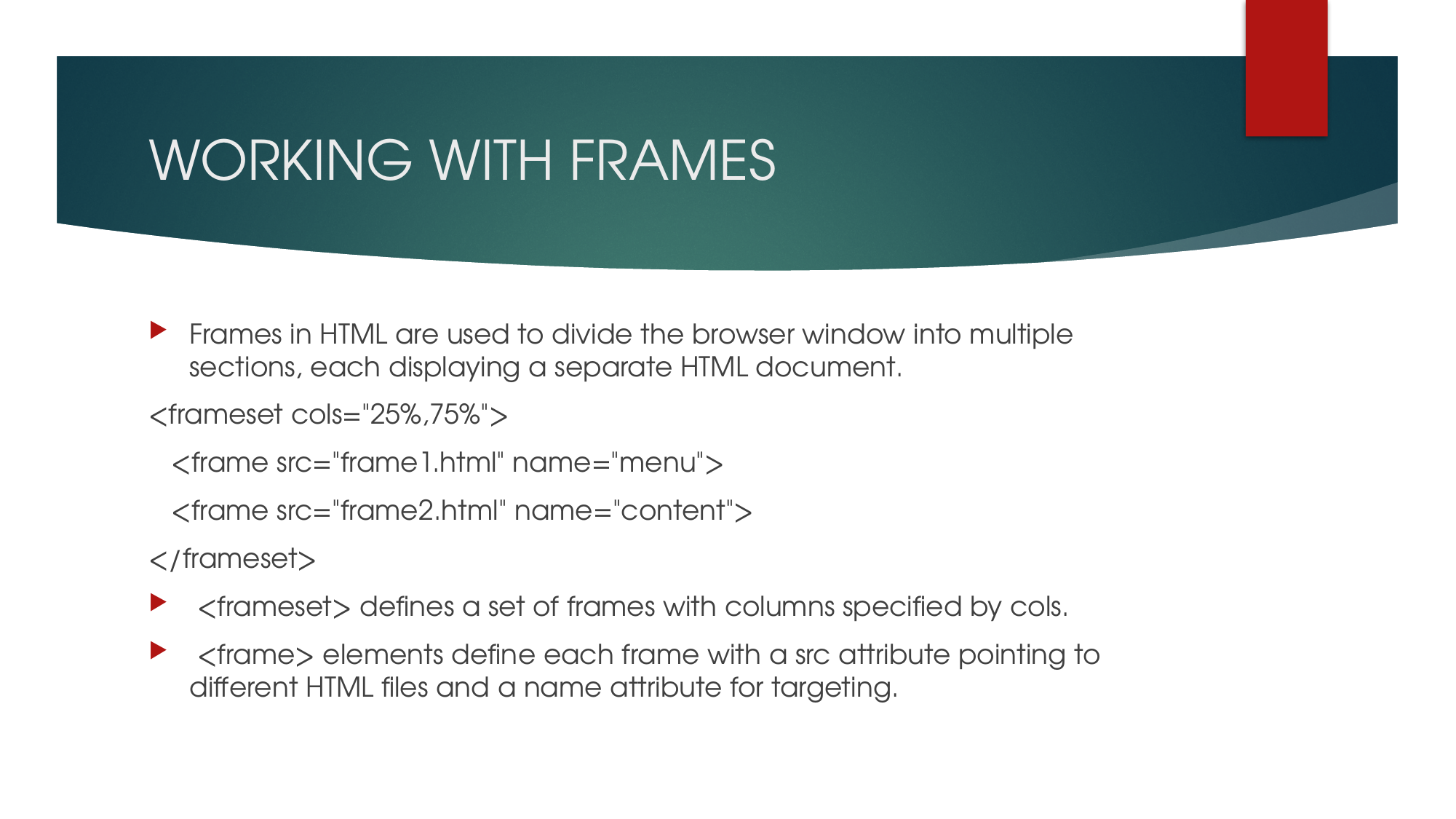

# WORKING WITH FRAMES
Frames in HTML are used to divide the browser window into multiple sections, each displaying a separate HTML document.
<frameset cols="25%,75%">
   <frame src="frame1.html" name="menu">
   <frame src="frame2.html" name="content">
</frameset>
 <frameset> defines a set of frames with columns specified by cols.
 <frame> elements define each frame with a src attribute pointing to different HTML files and a name attribute for targeting.